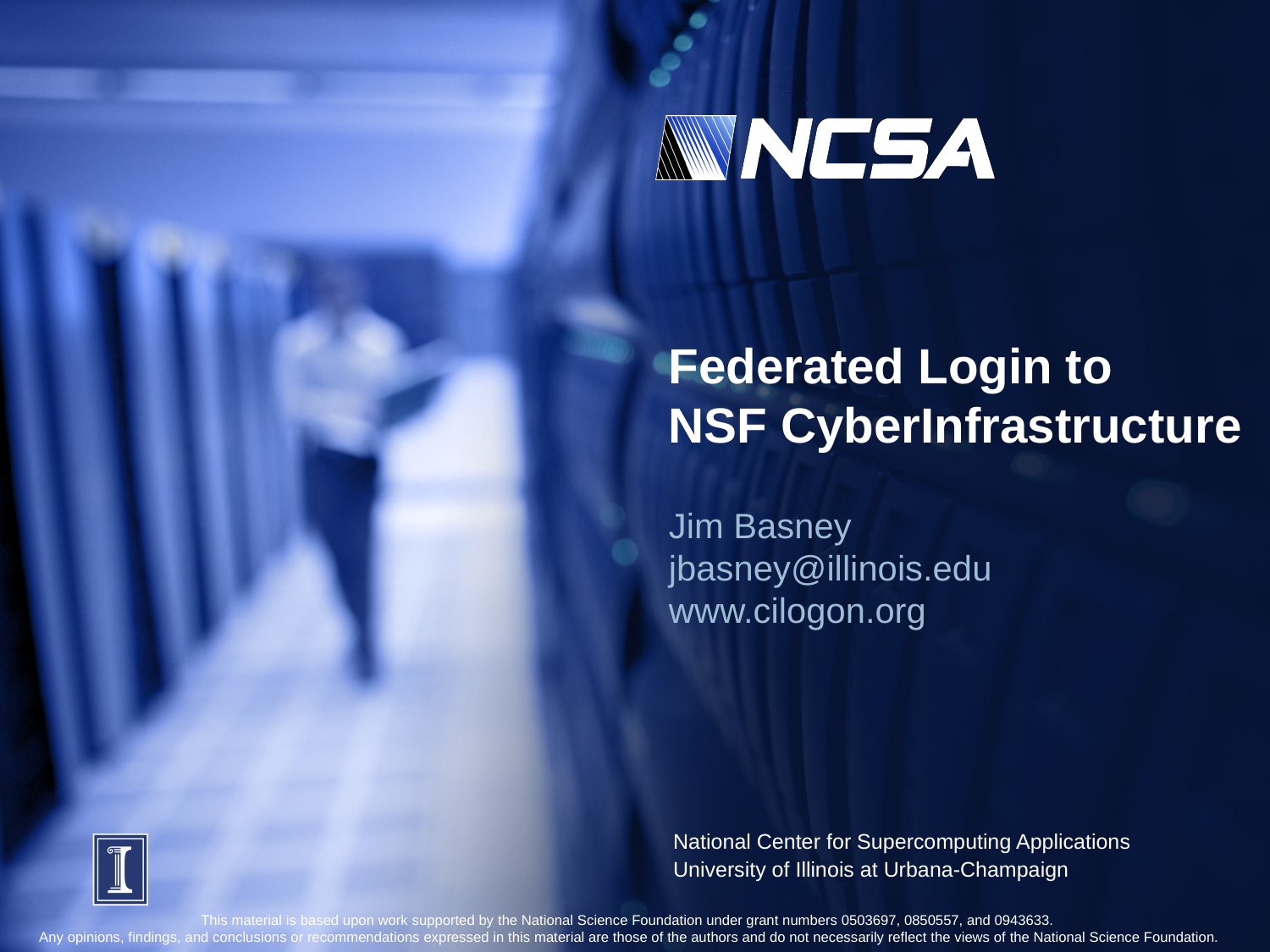

# Federated Login to NSF CyberInfrastructure
Jim Basney
jbasney@illinois.edu
www.cilogon.org
This material is based upon work supported by the National Science Foundation under grant numbers 0503697, 0850557, and 0943633.
Any opinions, findings, and conclusions or recommendations expressed in this material are those of the authors and do not necessarily reflect the views of the National Science Foundation.
This material is based upon work supported by the National Science Foundation under grant number 0503697. Any opinions, findings, and conclusions or recommendations expressed in this material are those of the author(s) and do not necessarily reflect the views of the National Science Foundation.
This material is based upon work supported by the National Science Foundation under grant number 0503697. Any opinions, findings, and conclusions or recommendations expressed in this material are those of the author(s) and do not necessarily reflect the views of the National Science Foundation.